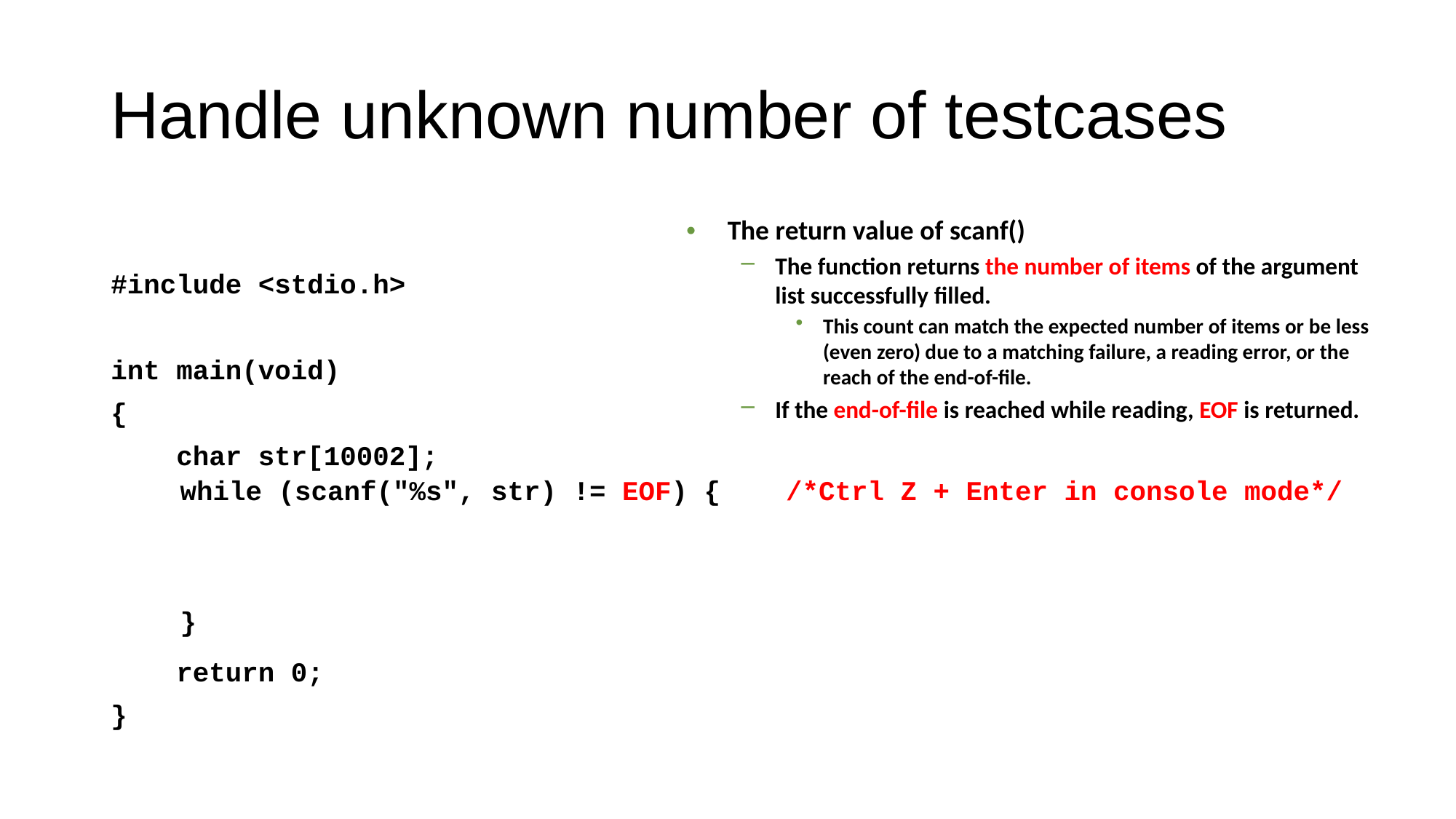

# Handle unknown number of testcases
The return value of scanf()
The function returns the number of items of the argument list successfully filled.
This count can match the expected number of items or be less (even zero) due to a matching failure, a reading error, or the reach of the end-of-file.
If the end-of-file is reached while reading, EOF is returned.

#include <stdio.h>

int main(void)
{
    char str[10002];

    return 0;
}

while (scanf("%s", str) != EOF) {    /*Ctrl Z + Enter in console mode*/

}